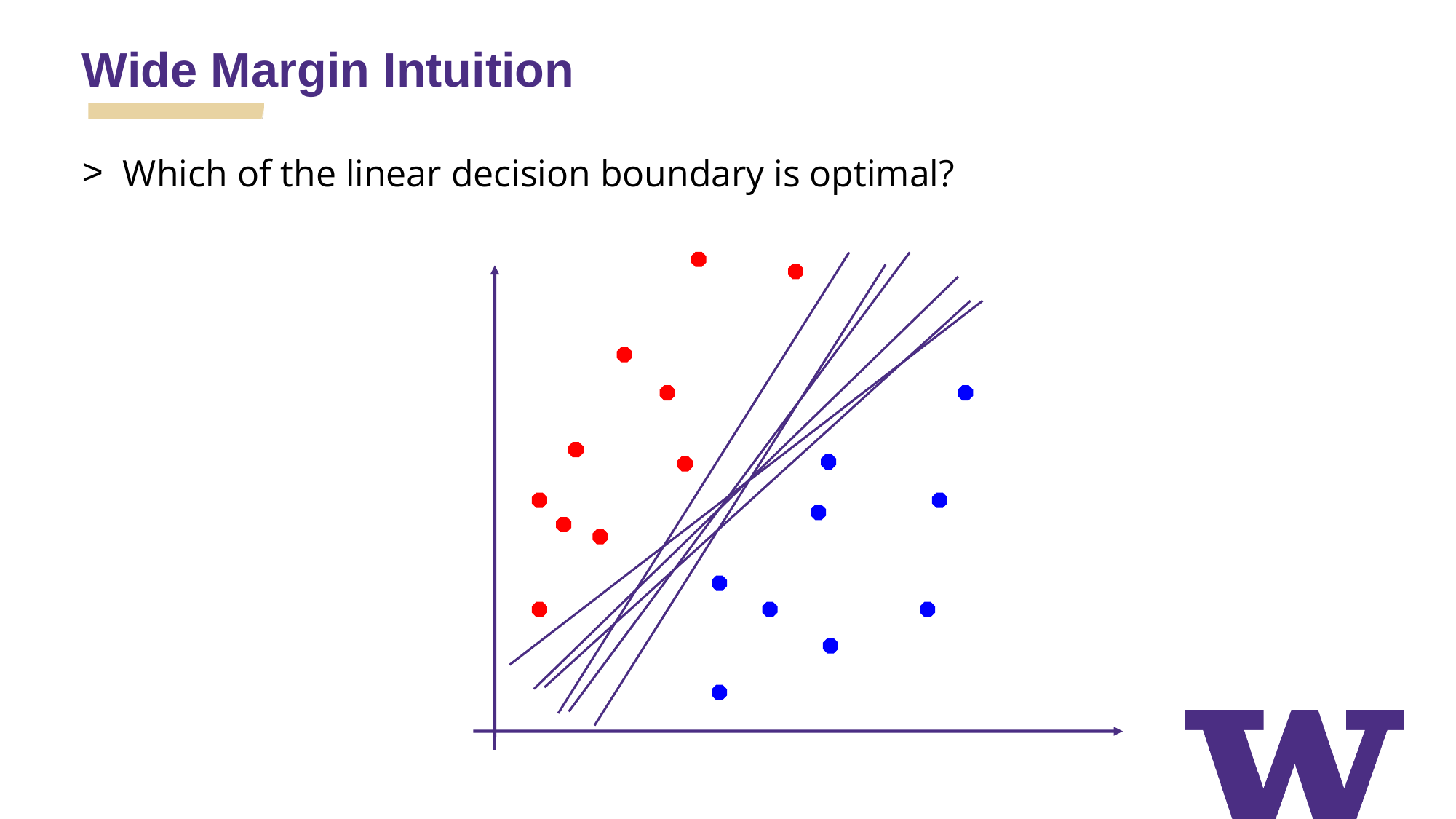

# Wide Margin Intuition
Which of the linear decision boundary is optimal?